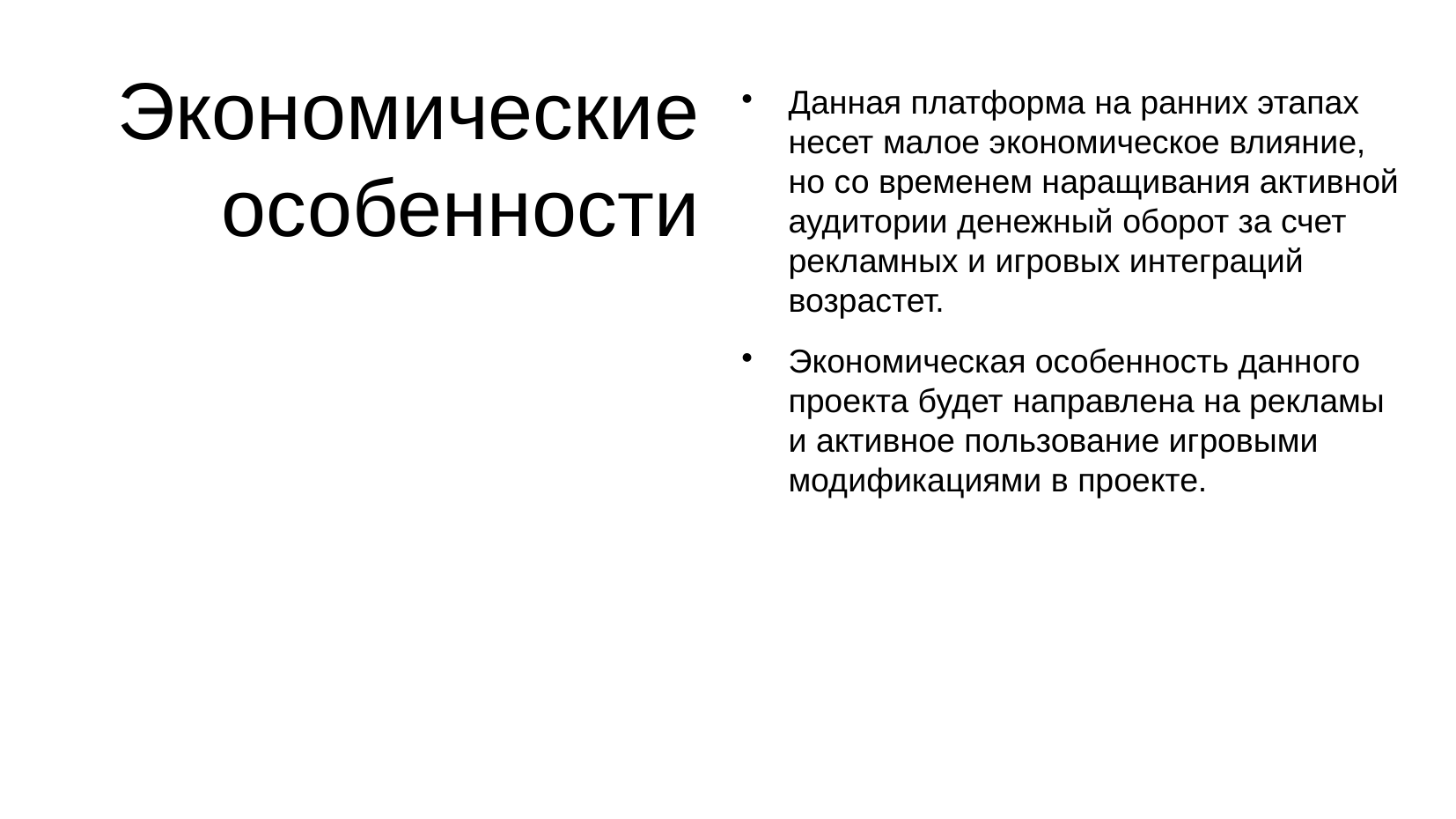

Экономические особенности
Данная платформа на ранних этапах несет малое экономическое влияние, но со временем наращивания активной аудитории денежный оборот за счет рекламных и игровых интеграций возрастет.
Экономическая особенность данного проекта будет направлена на рекламы и активное пользование игровыми модификациями в проекте.